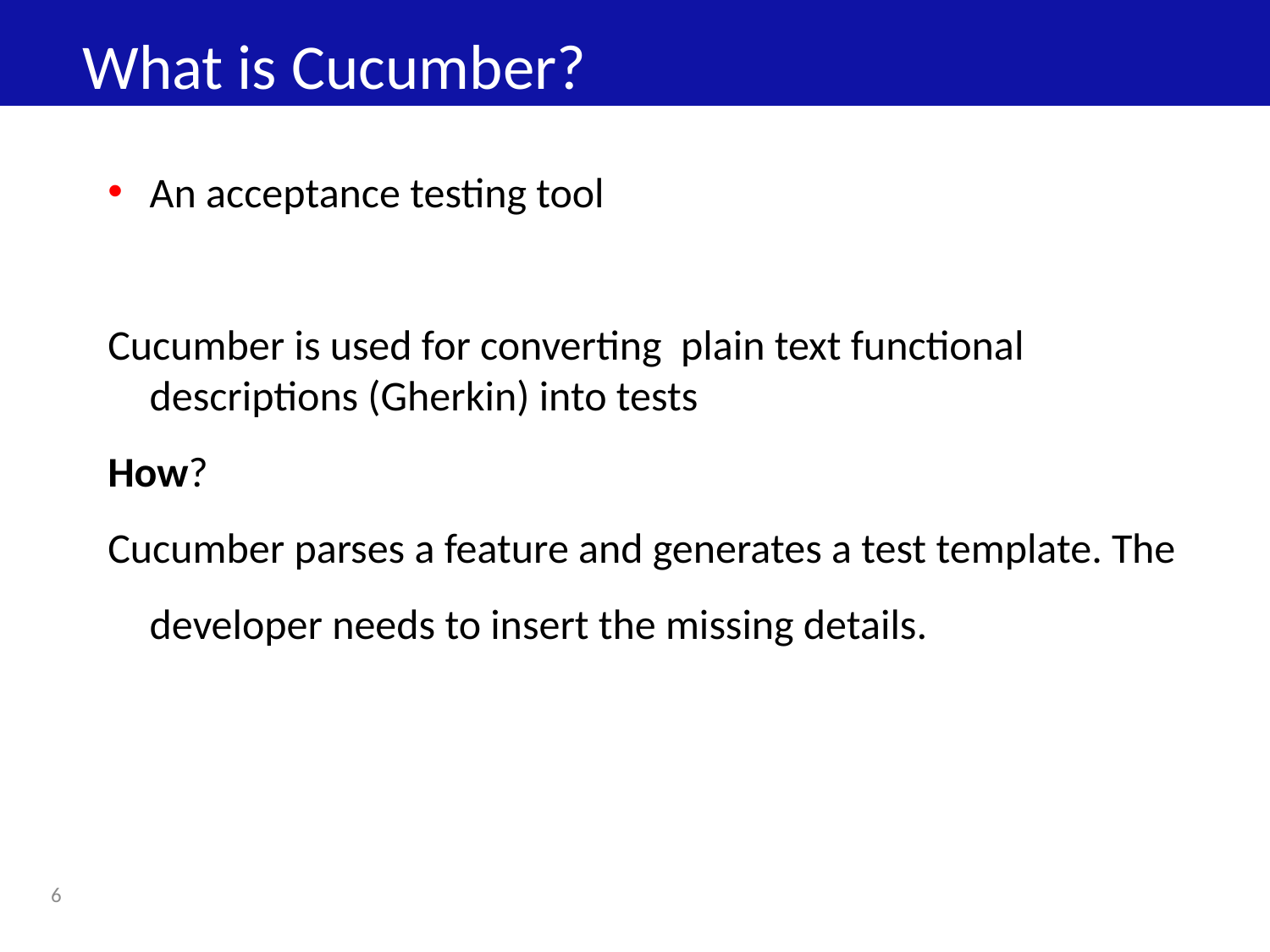

What is Cucumber?
An acceptance testing tool

Cucumber is used for converting  plain text functional descriptions (Gherkin) into tests
How?
Cucumber parses a feature and generates a test template. The developer needs to insert the missing details.

6